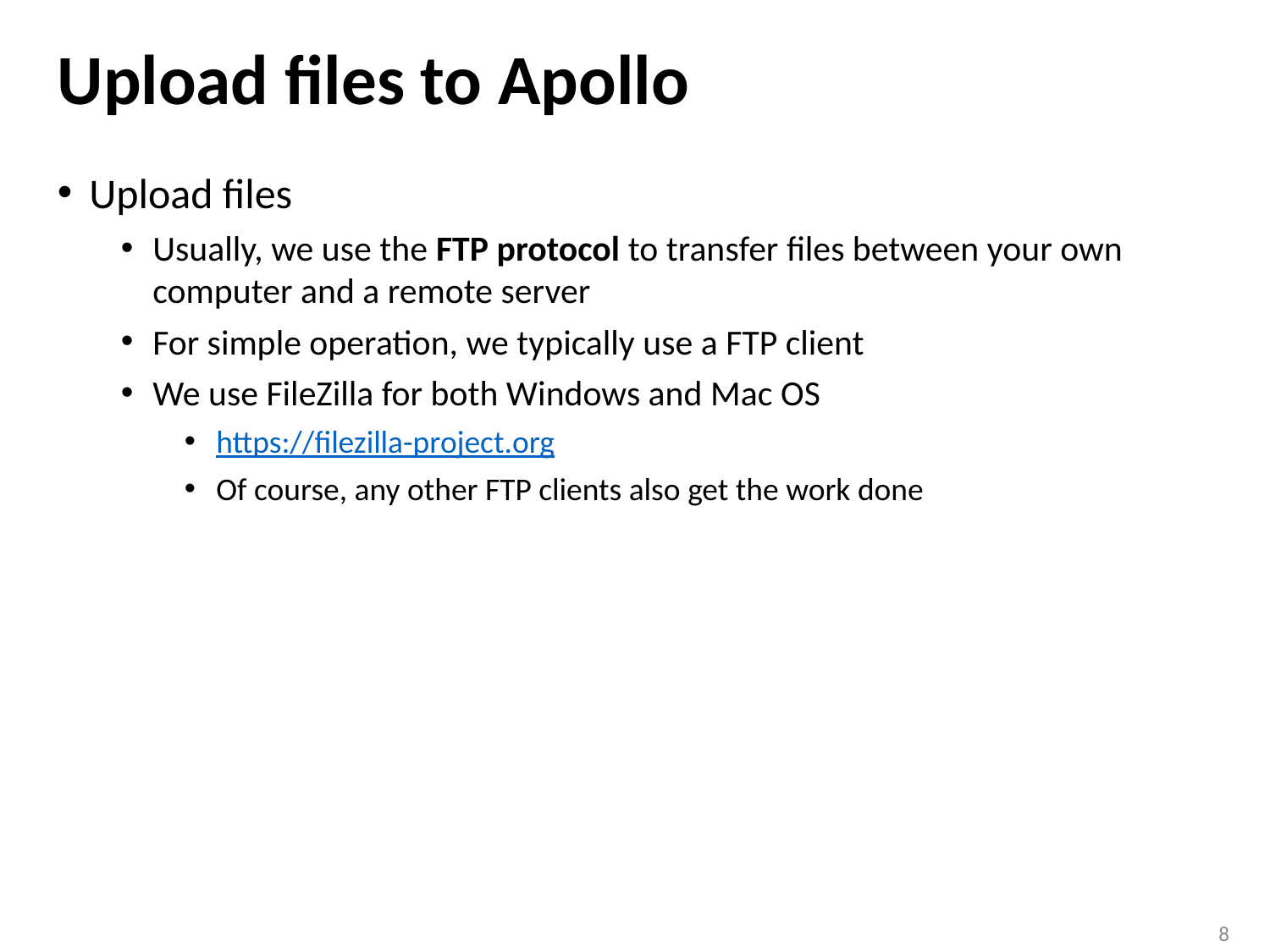

# Upload files to Apollo
Upload files
Usually, we use the FTP protocol to transfer files between your own computer and a remote server
For simple operation, we typically use a FTP client
We use FileZilla for both Windows and Mac OS
https://filezilla-project.org
Of course, any other FTP clients also get the work done

8